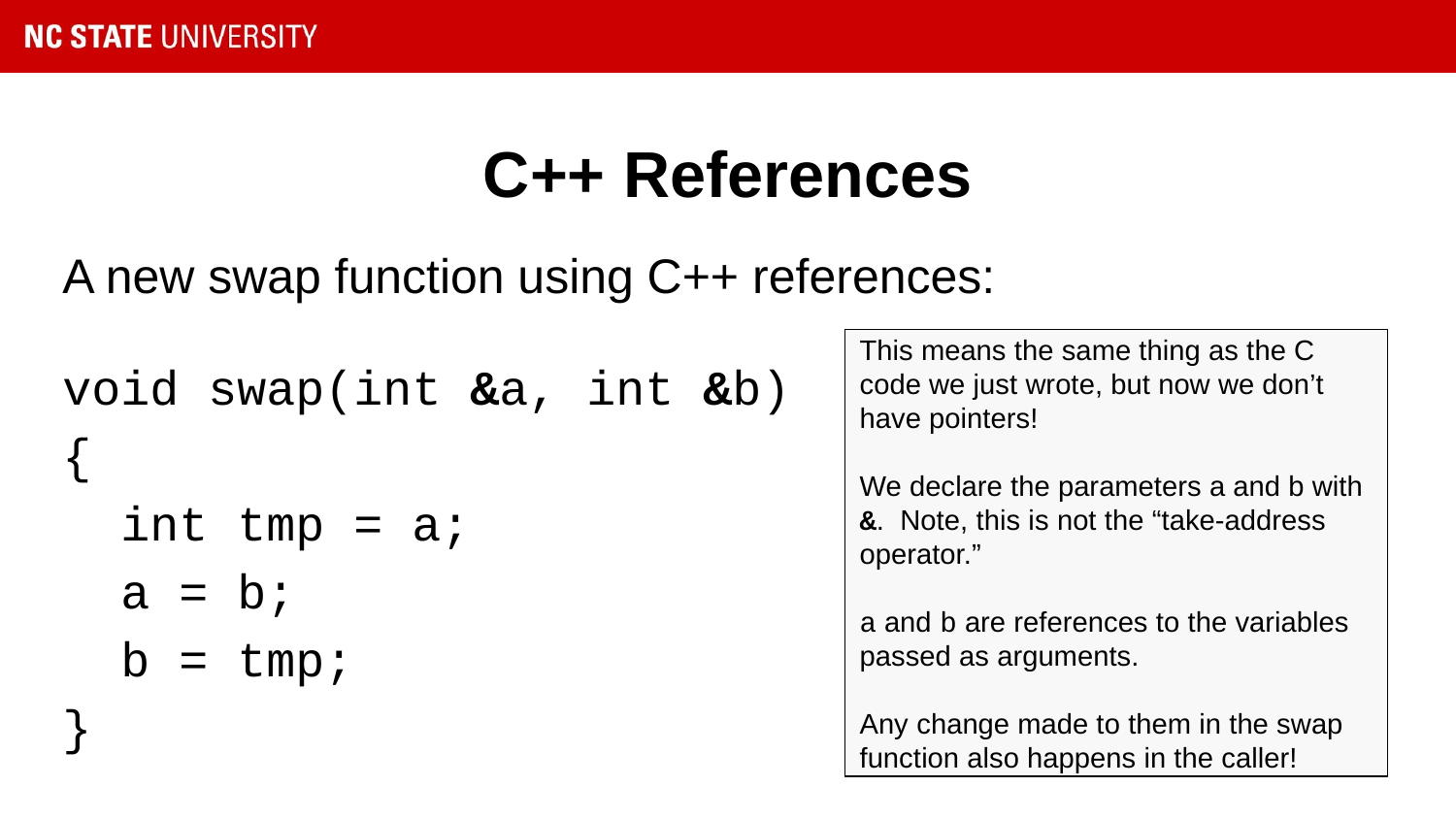

# C++ References
A new swap function using C++ references:

void swap(int &a, int &b)
{
  int tmp = a;
  a = b;
  b = tmp;
}

This means the same thing as the C code we just wrote, but now we don’t have pointers!

We declare the parameters a and b with  &.  Note, this is not the “take-address operator.”

a and b are references to the variables passed as arguments.

Any change made to them in the swap function also happens in the caller!